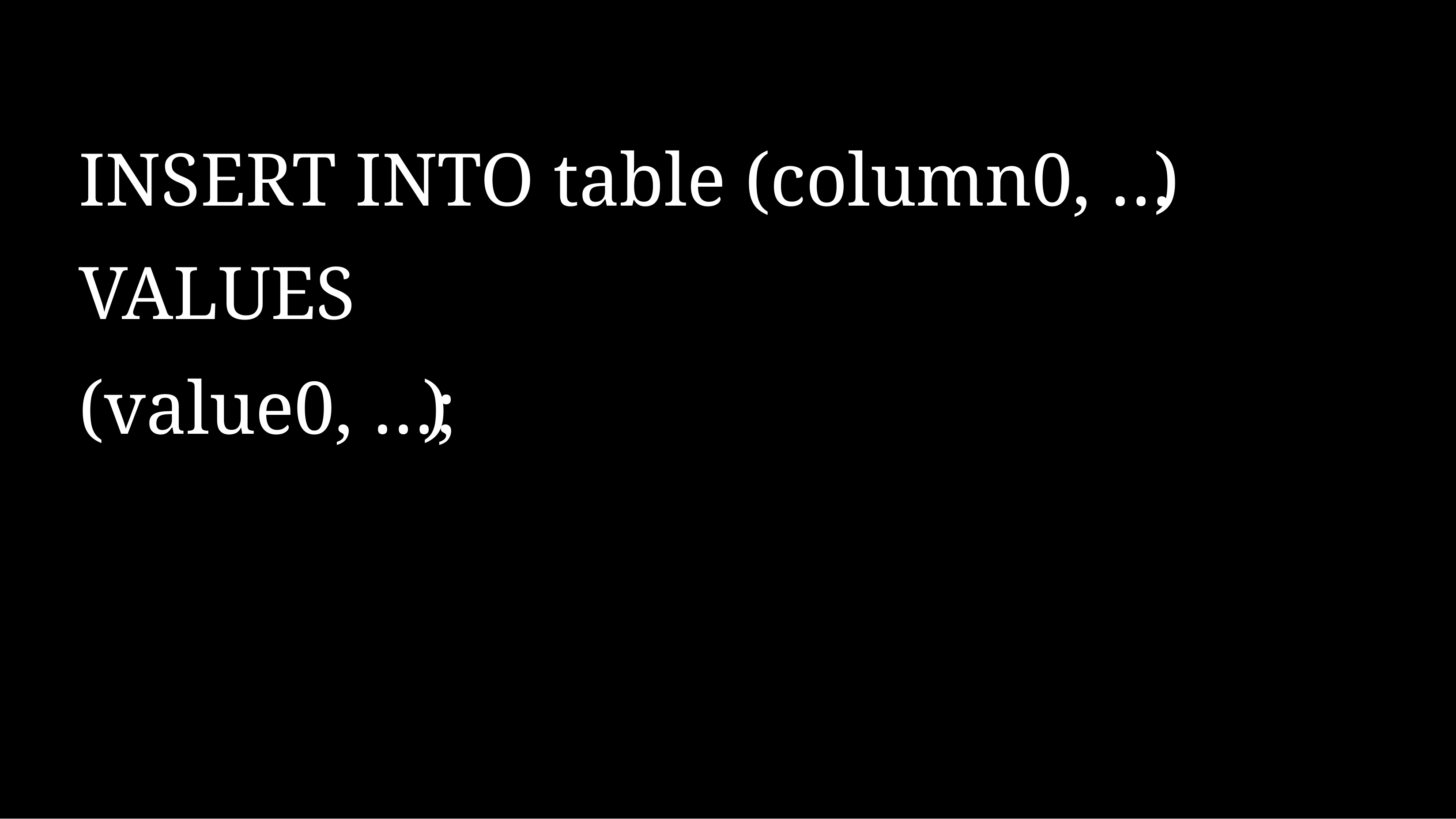

# INSERT INTO table (column0, …)  VALUES
(value0, …);